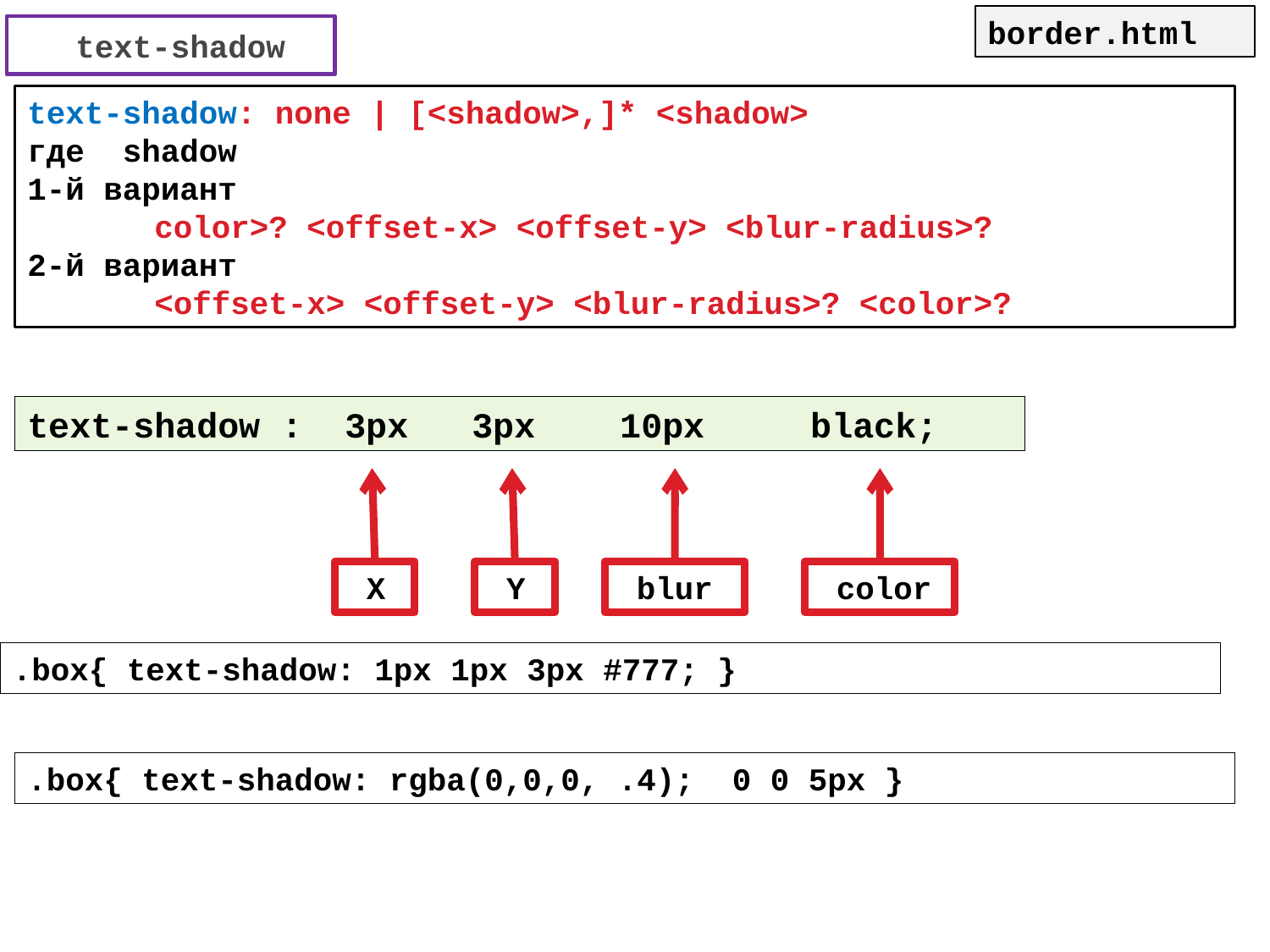

border.html
# text-shadow
text-shadow: none | [<shadow>,]* <shadow>
где  shadow
1-й вариант
	color>? <offset-x> <offset-y> <blur-radius>?
2-й вариант
 	<offset-x> <offset-y> <blur-radius>? <color>?
text-shadow :  3px   3px    10px     black;
 Y
 X
 blur
 color
.box{ text-shadow: 1px 1px 3px #777; }
.box{ text-shadow: rgba(0,0,0, .4);  0 0 5px }